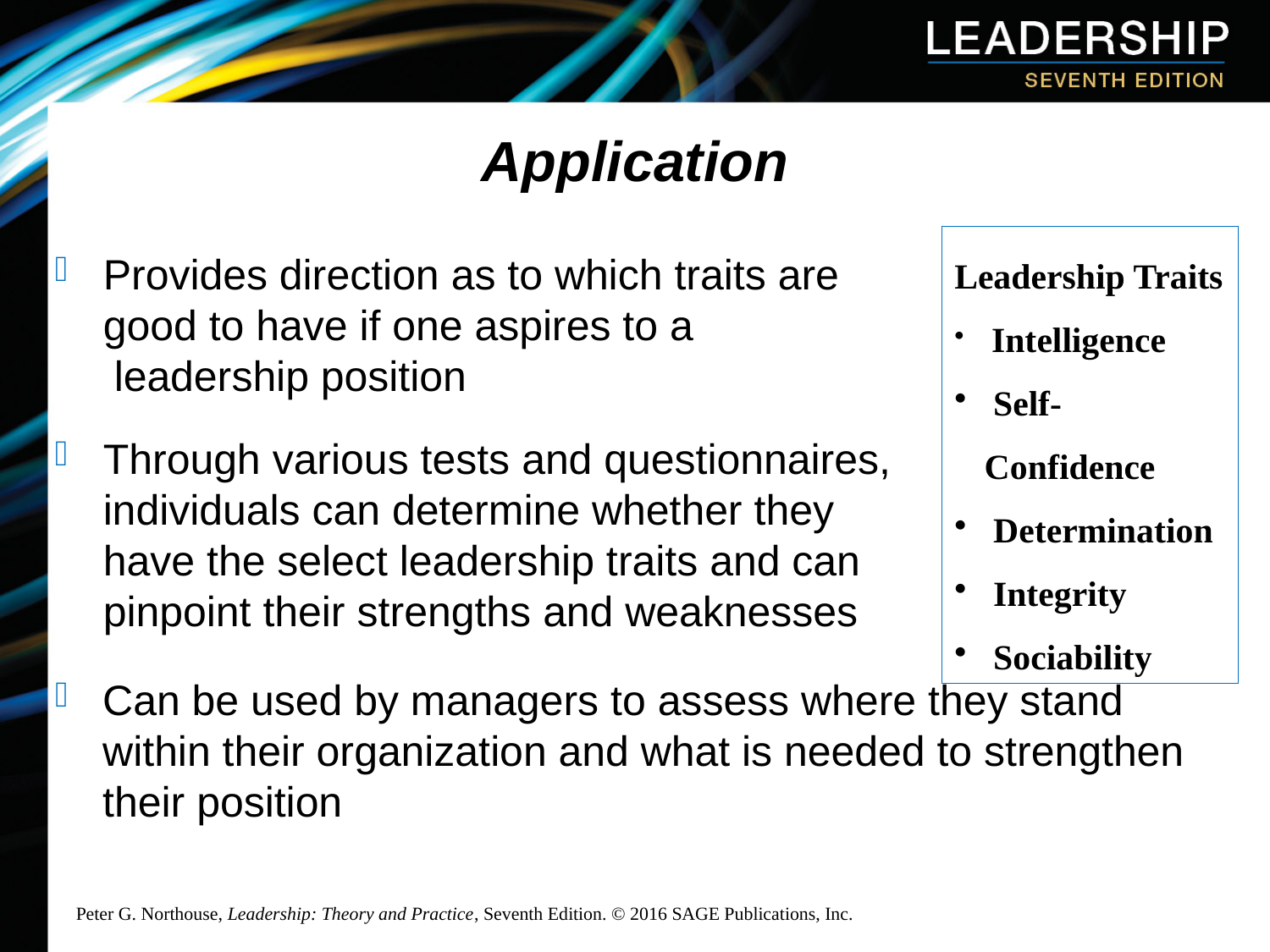

# Application
Leadership Traits
 Intelligence
 Self-Confidence
 Determination
 Integrity
 Sociability
Provides direction as to which traits are good to have if one aspires to a
     leadership position
Through various tests and questionnaires, individuals can determine whether they have the select leadership traits and can pinpoint their strengths and weaknesses
Can be used by managers to assess where they stand within their organization and what is needed to strengthen their position
Peter G. Northouse, Leadership: Theory and Practice, Seventh Edition. © 2016 SAGE Publications, Inc.